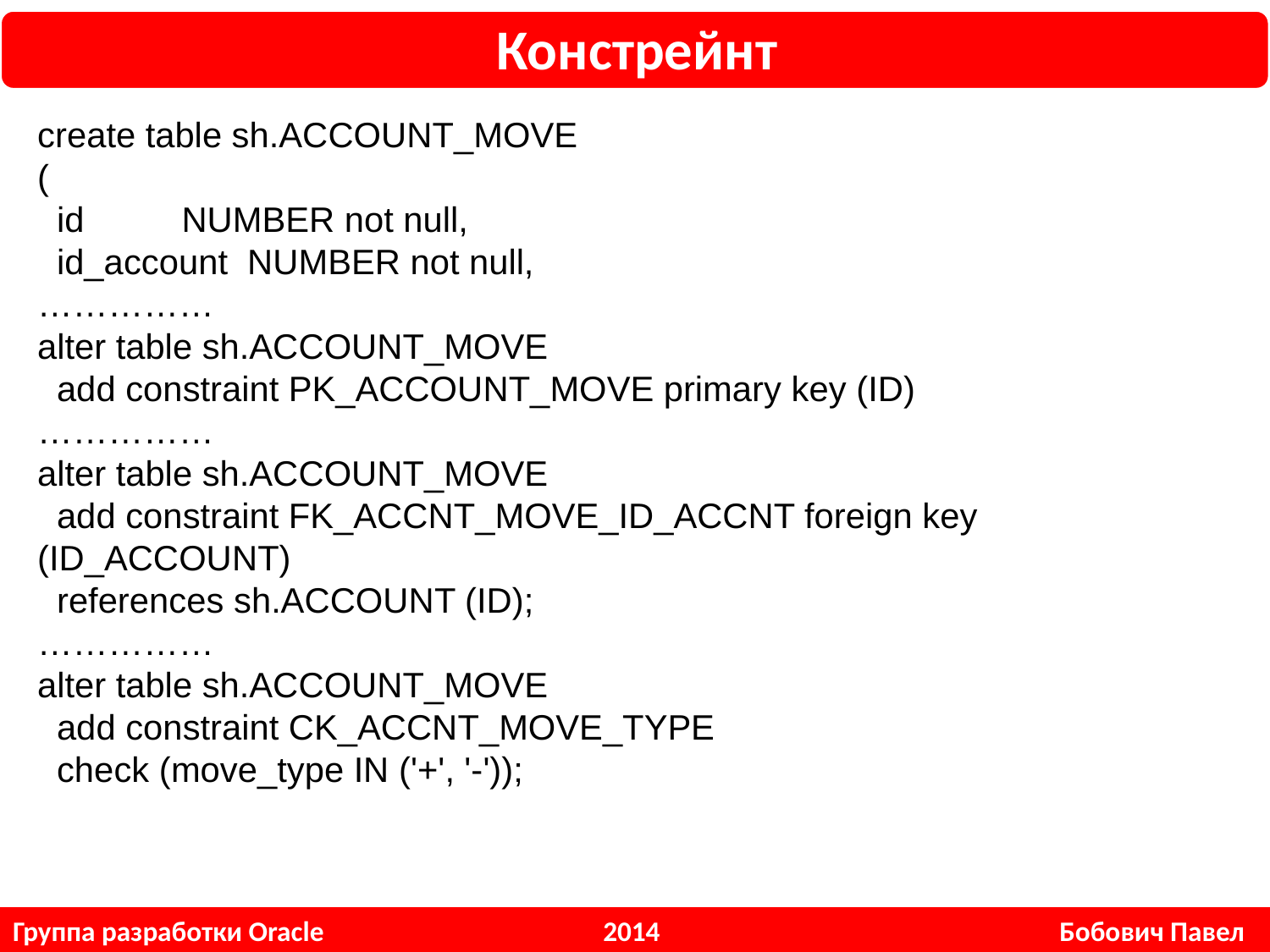

Констрейнт
create table sh.ACCOUNT_MOVE
(
  id          NUMBER not null,
  id_account  NUMBER not null,
……………
alter table sh.ACCOUNT_MOVE
  add constraint PK_ACCOUNT_MOVE primary key (ID)
……………
alter table sh.ACCOUNT_MOVE
  add constraint FK_ACCNT_MOVE_ID_ACCNT foreign key (ID_ACCOUNT)
  references sh.ACCOUNT (ID);
……………
alter table sh.ACCOUNT_MOVE
  add constraint CK_ACCNT_MOVE_TYPE
  check (move_type IN ('+', '-'));
Группа разработки Oracle                                            2014                                                               Бобович Павел